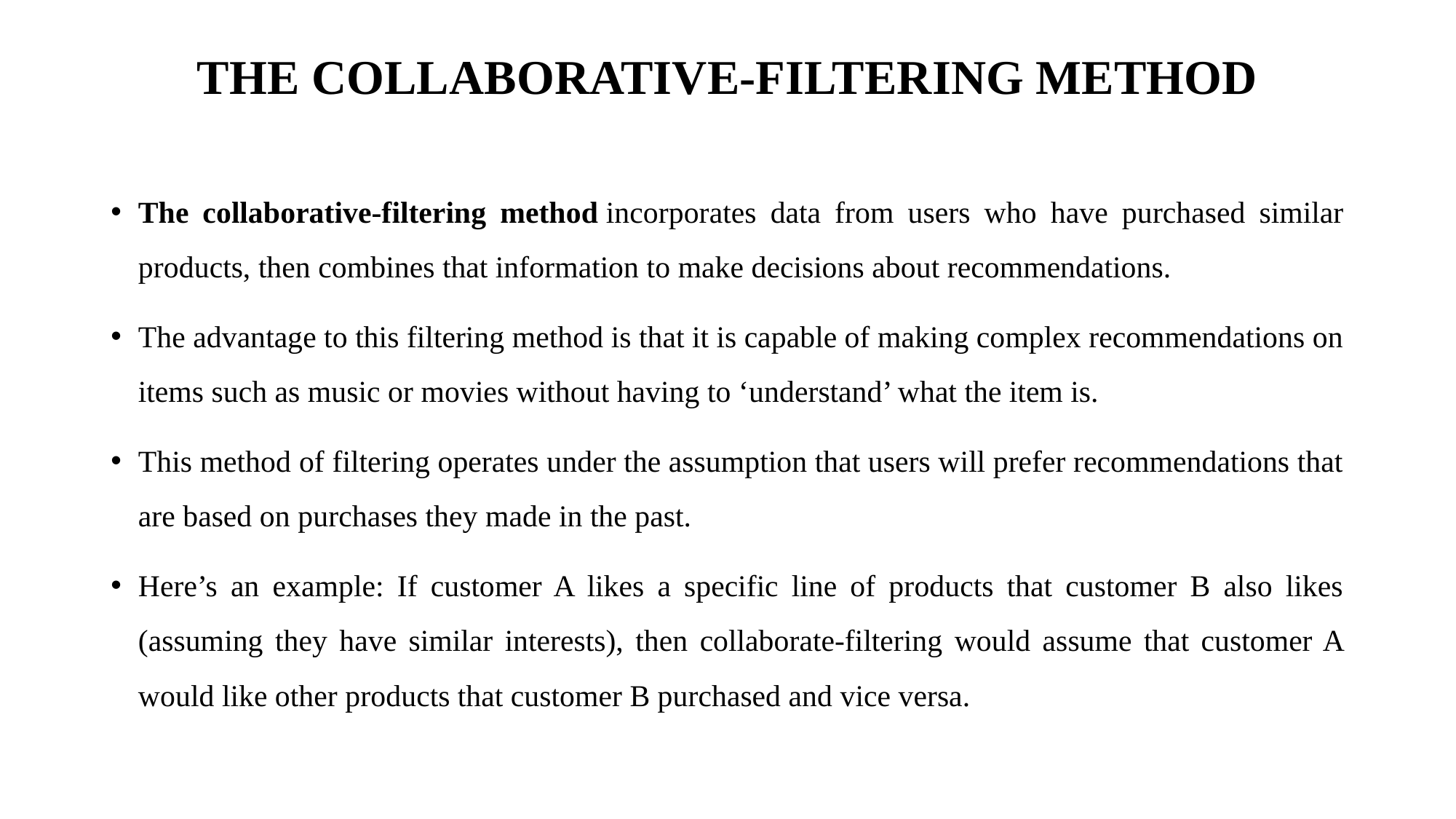

# THE COLLABORATIVE-FILTERING METHOD
The collaborative-filtering method incorporates data from users who have purchased similar products, then combines that information to make decisions about recommendations.
The advantage to this filtering method is that it is capable of making complex recommendations on items such as music or movies without having to ‘understand’ what the item is.
This method of filtering operates under the assumption that users will prefer recommendations that are based on purchases they made in the past.
Here’s an example: If customer A likes a specific line of products that customer B also likes (assuming they have similar interests), then collaborate-filtering would assume that customer A would like other products that customer B purchased and vice versa.